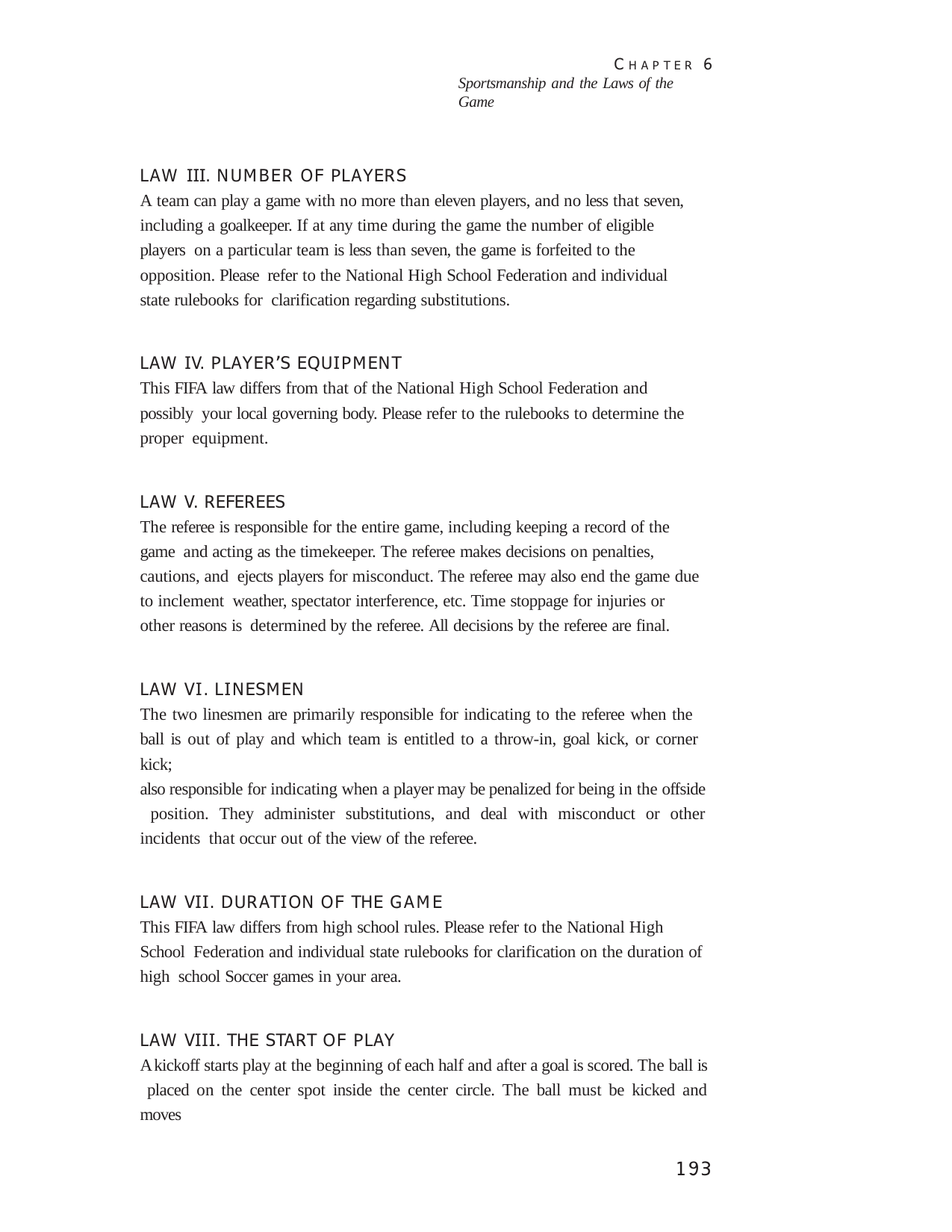

C H A P T E R   6
Sportsmanship and the Laws of the Game
LAW III. NUMBER OF PLAYERS
A team can play a game with no more than eleven players, and no less that seven,  including a goalkeeper. If at any time during the game the number of eligible players  on a particular team is less than seven, the game is forfeited to the opposition. Please  refer to the National High School Federation and individual state rulebooks for  clarification regarding substitutions.

LAW IV. PLAYER’S EQUIPMENT
This FIFA law differs from that of the National High School Federation and possibly  your local governing body. Please refer to the rulebooks to determine the proper  equipment.

LAW V. REFEREES
The referee is responsible for the entire game, including keeping a record of the game  and acting as the timekeeper. The referee makes decisions on penalties, cautions, and  ejects players for misconduct. The referee may also end the game due to inclement  weather, spectator interference, etc. Time stoppage for injuries or other reasons is  determined by the referee. All decisions by the referee are final.

LAW VI. LINESMEN
The two linesmen are primarily responsible for indicating to the referee when the  ball is out of play and which team is entitled to a throw-in, goal kick, or corner kick;
also responsible for indicating when a player may be penalized for being in the offside  position. They administer substitutions, and deal with misconduct or other incidents  that occur out of the view of the referee.

LAW VII. DURATION OF THE GAME
This FIFA law differs from high school rules. Please refer to the National High School  Federation and individual state rulebooks for clarification on the duration of high  school Soccer games in your area.

LAW VIII. THE START OF PLAY
A kickoff starts play at the beginning of each half and after a goal is scored. The ball is  placed on the center spot inside the center circle. The ball must be kicked and moves
193